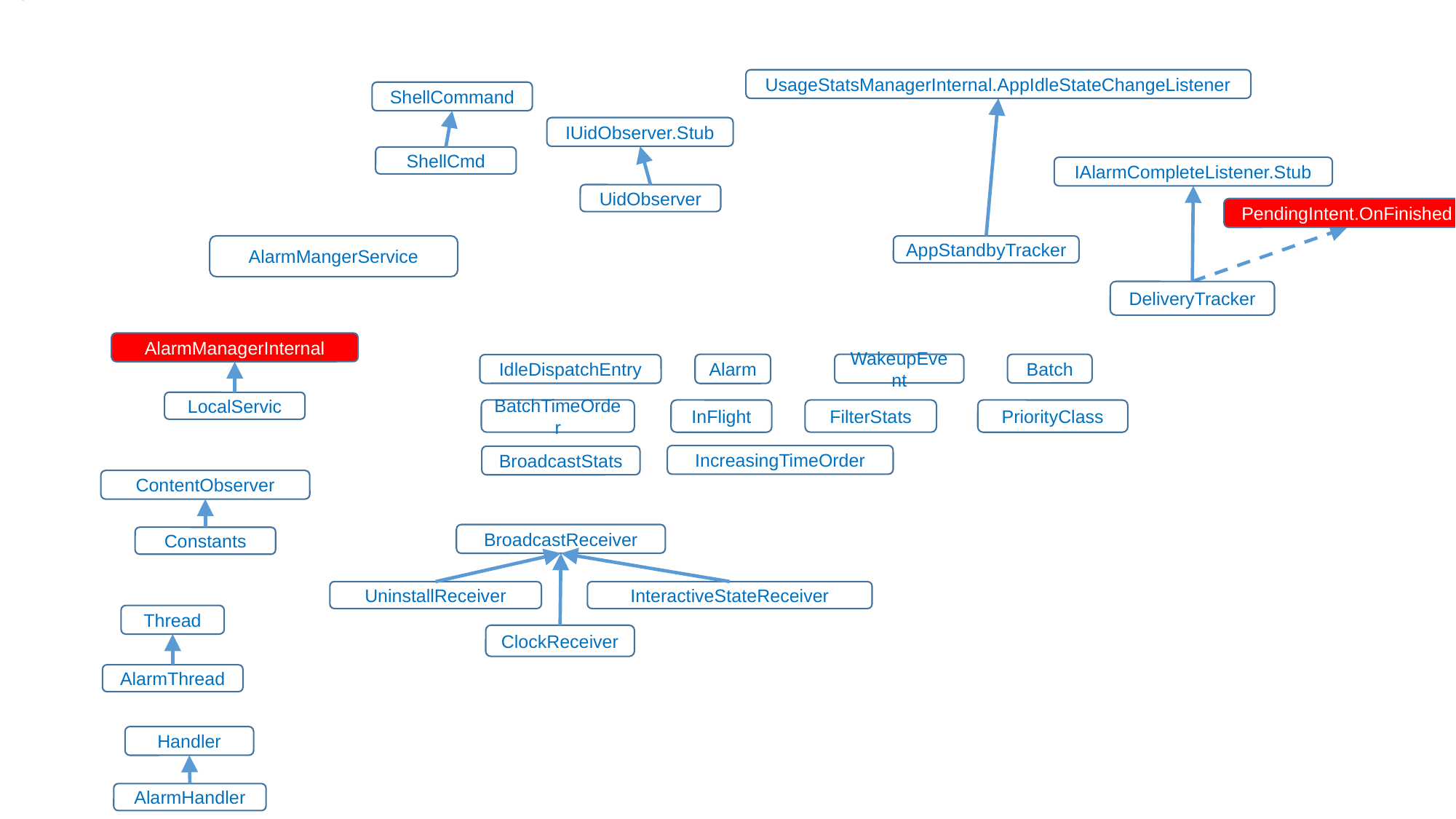

UsageStatsManagerInternal.AppIdleStateChangeListener
ShellCommand
IUidObserver.Stub
ShellCmd
IAlarmCompleteListener.Stub
UidObserver
PendingIntent.OnFinished
AlarmMangerService
AppStandbyTracker
DeliveryTracker
AlarmManagerInternal
Alarm
Batch
WakeupEvent
IdleDispatchEntry
LocalServic
BatchTimeOrder
FilterStats
InFlight
PriorityClass
IncreasingTimeOrder
BroadcastStats
ContentObserver
BroadcastReceiver
Constants
UninstallReceiver
InteractiveStateReceiver
Thread
ClockReceiver
AlarmThread
Handler
AlarmHandler